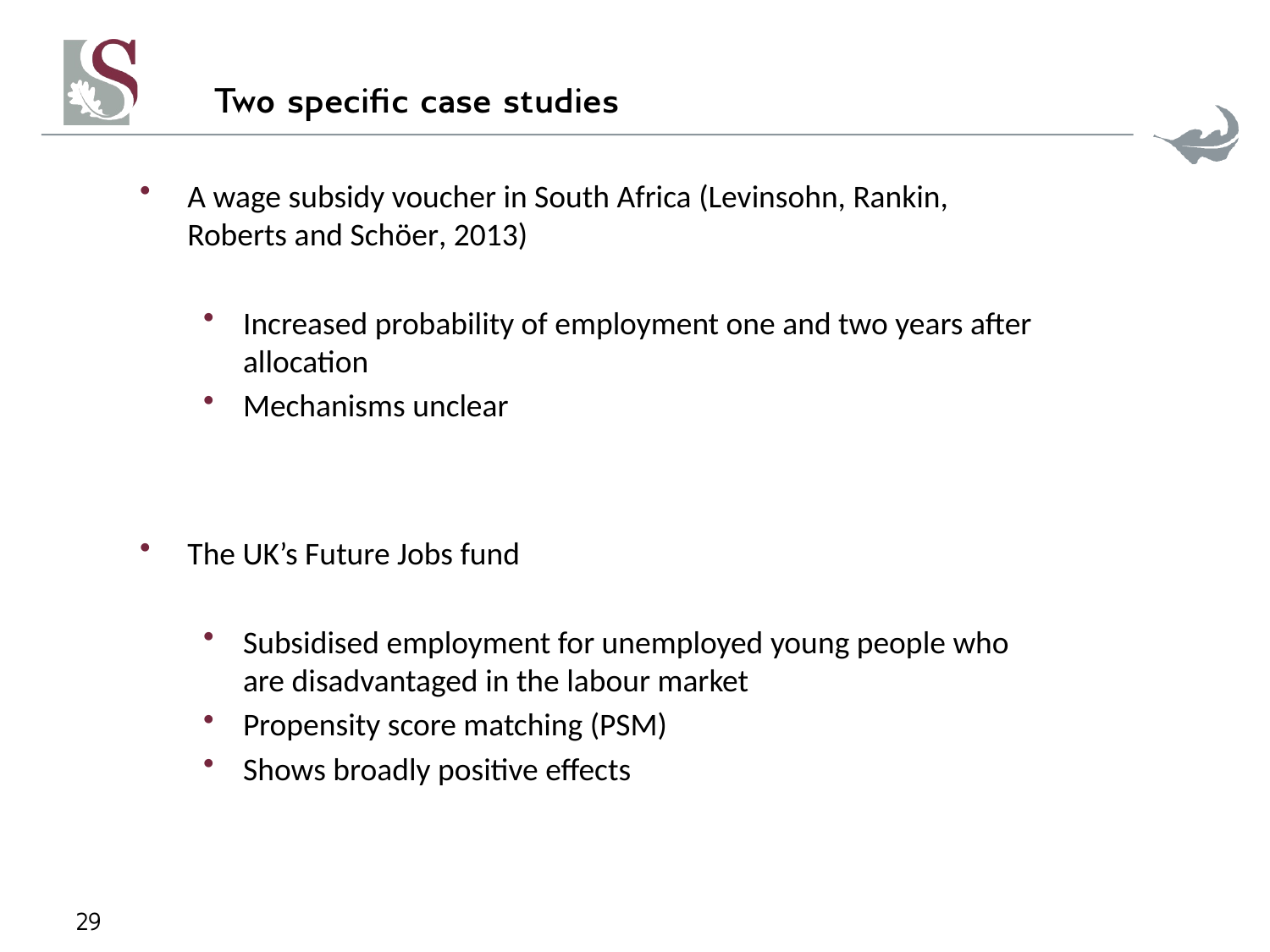

# Two specific case studies
A wage subsidy voucher in South Africa (Levinsohn, Rankin, Roberts and Schӧer, 2013)

Increased probability of employment one and two years after allocation
Mechanisms unclear

The UK’s Future Jobs fund

Subsidised employment for unemployed young people who are disadvantaged in the labour market
Propensity score matching (PSM)
Shows broadly positive effects

29